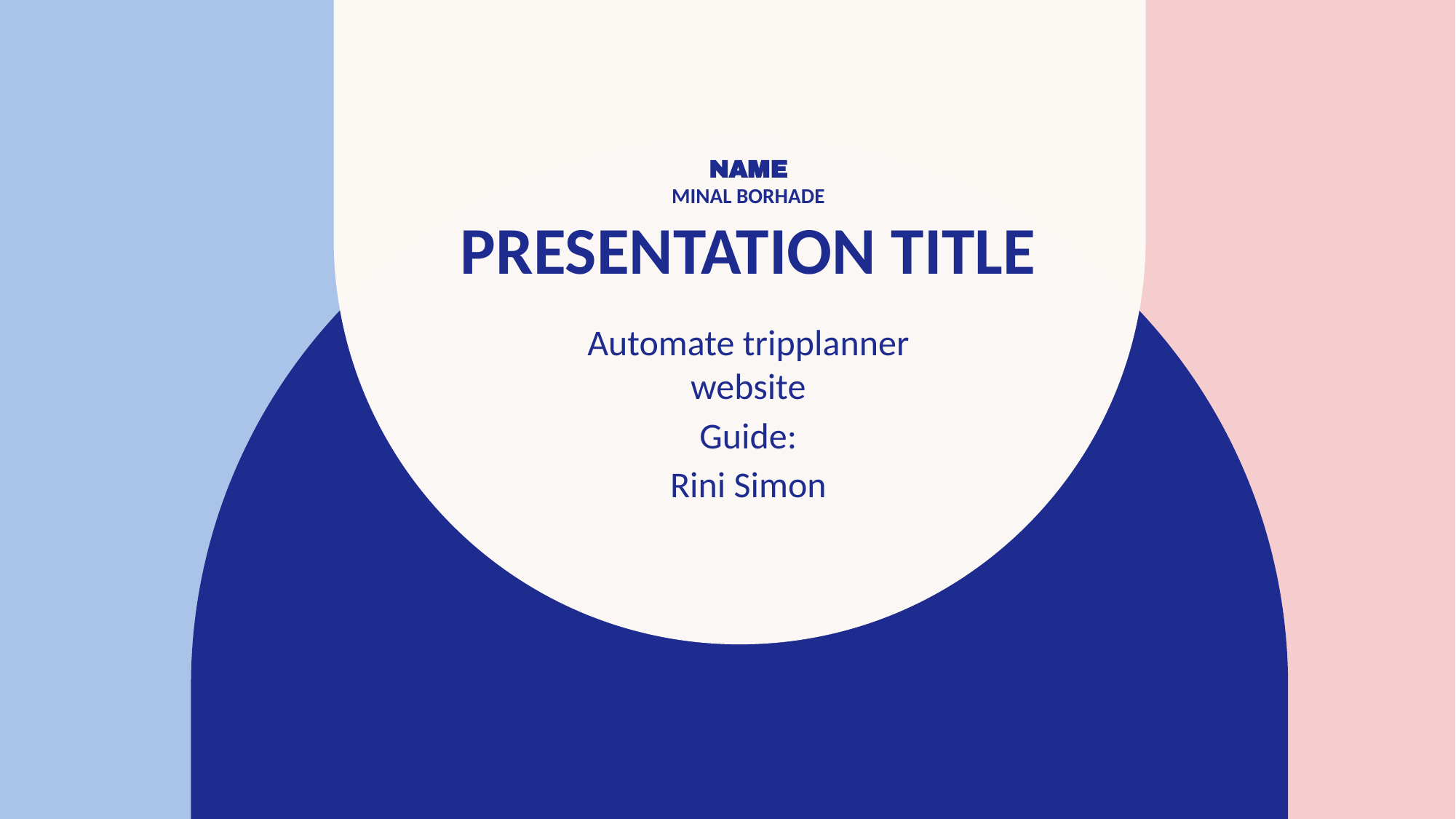

# Name Minal Borhade PRESENTATION TITLE
Automate tripplanner website
Guide:
Rini Simon